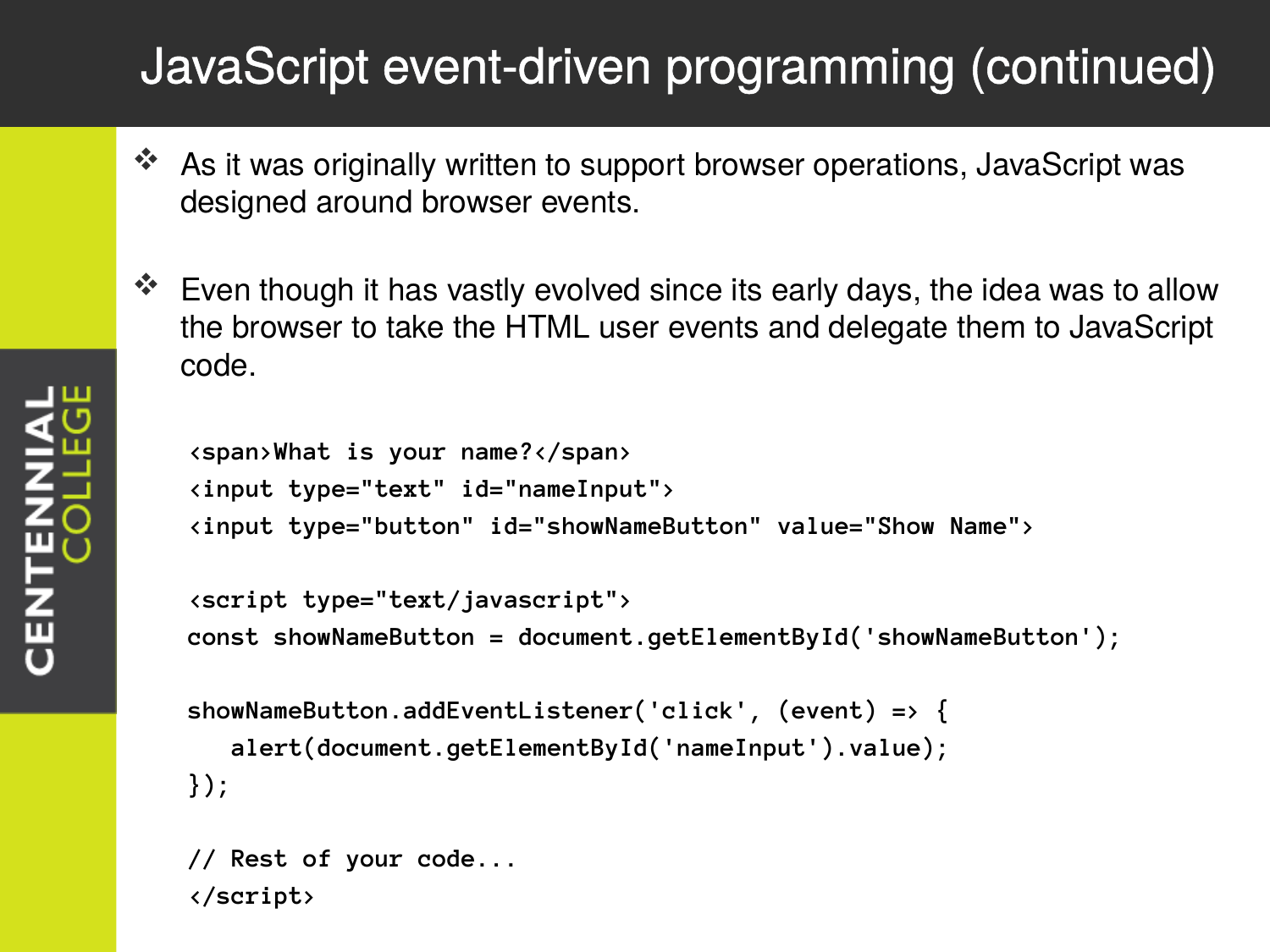

# JavaScript event-driven programming (continued)
As it was originally written to support browser operations, JavaScript was designed around browser events.

Even though it has vastly evolved since its early days, the idea was to allow the browser to take the HTML user events and delegate them to JavaScript code.

<span>What is your name?</span>
<input type="text" id="nameInput">
<input type="button" id="showNameButton" value="Show Name">

<script type="text/javascript">
const showNameButton = document.getElementById('showNameButton');

showNameButton.addEventListener('click', (event) => {
   alert(document.getElementById('nameInput').value);
});

// Rest of your code...
</script>